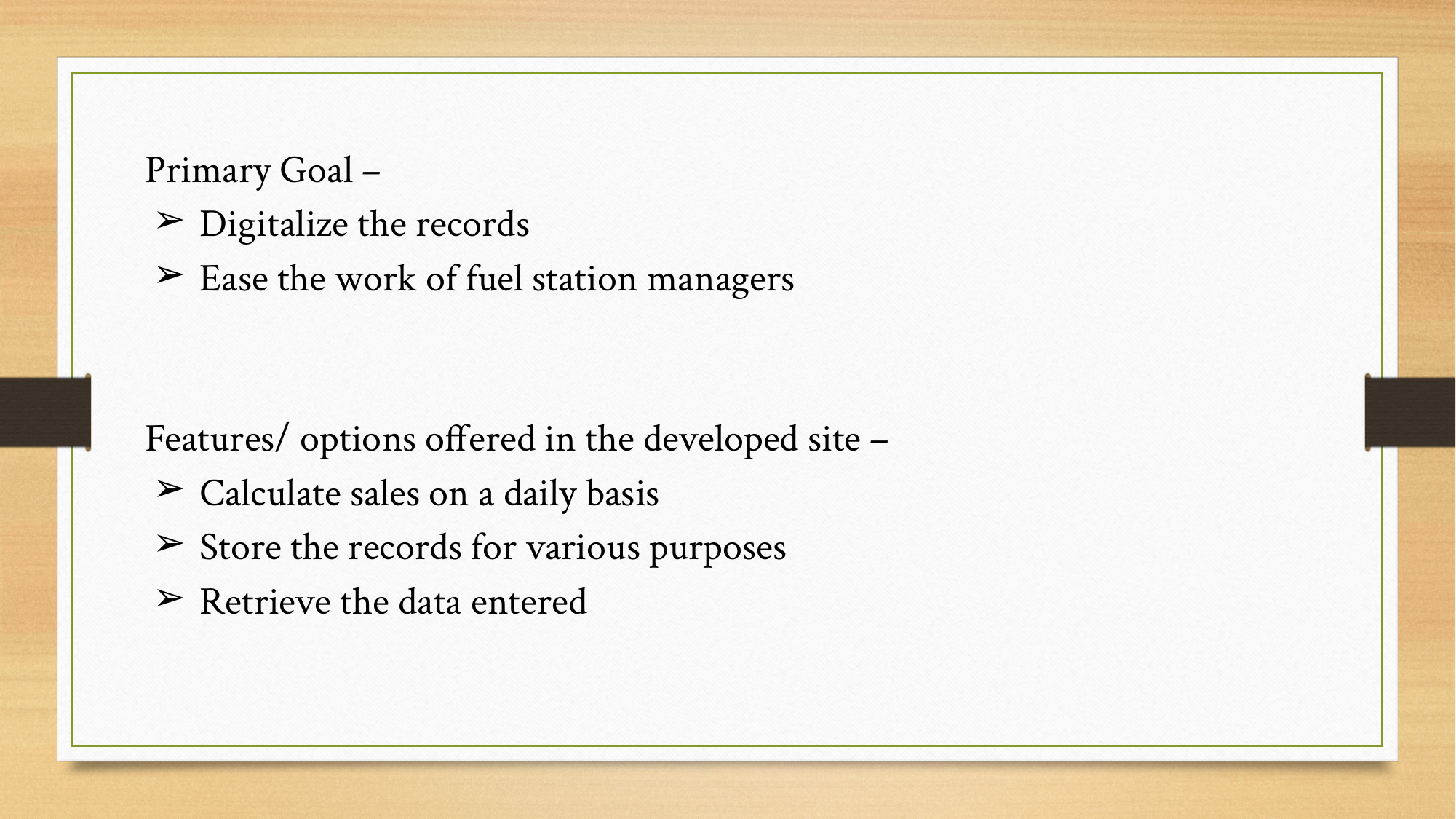

Primary Goal –
Digitalize the records
Ease the work of fuel station managers

Features/ options offered in the developed site –
Calculate sales on a daily basis
Store the records for various purposes
Retrieve the data entered